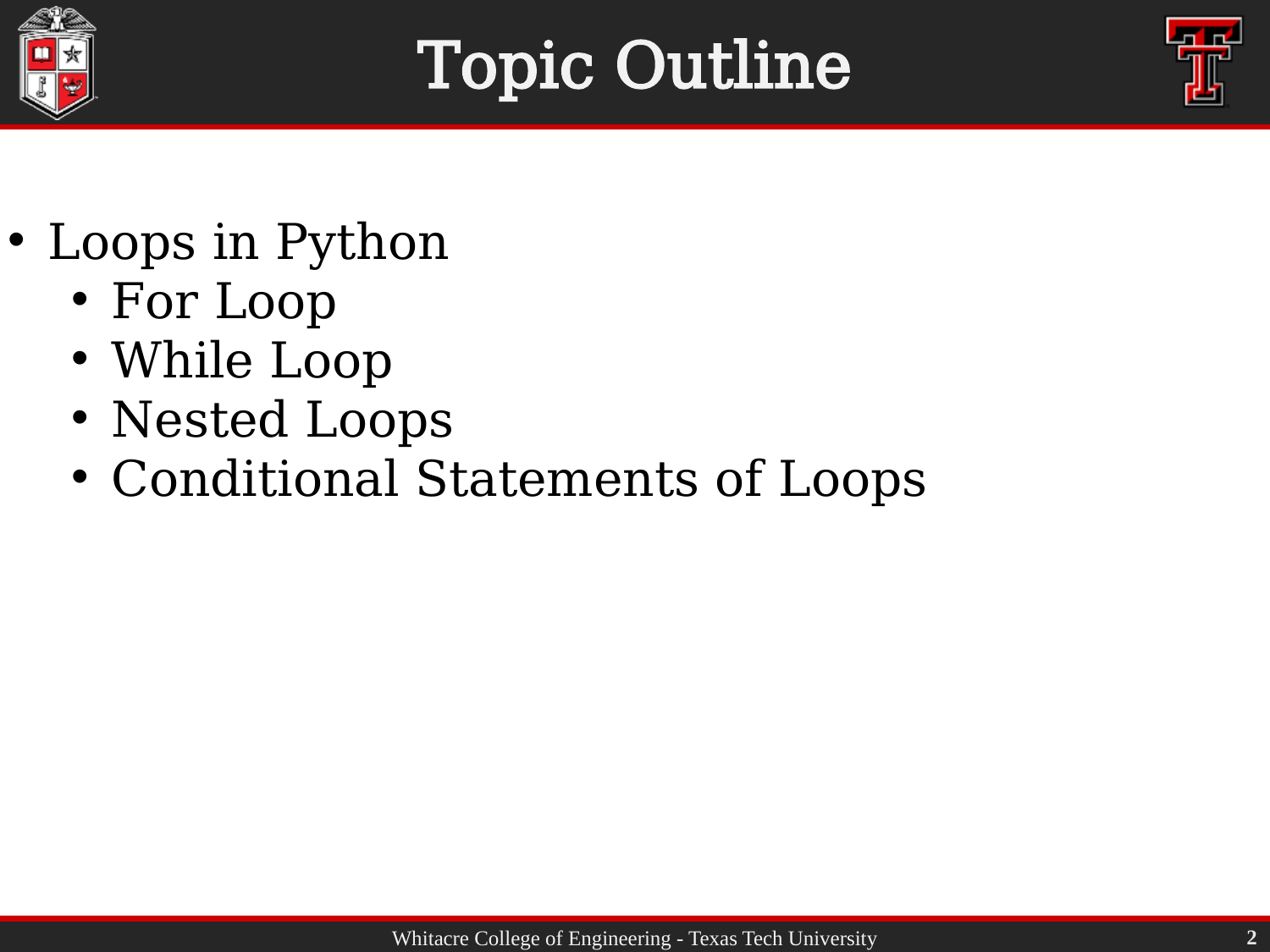

# Topic Outline

Loops in Python
For Loop
While Loop
Nested Loops
Conditional Statements of Loops

2